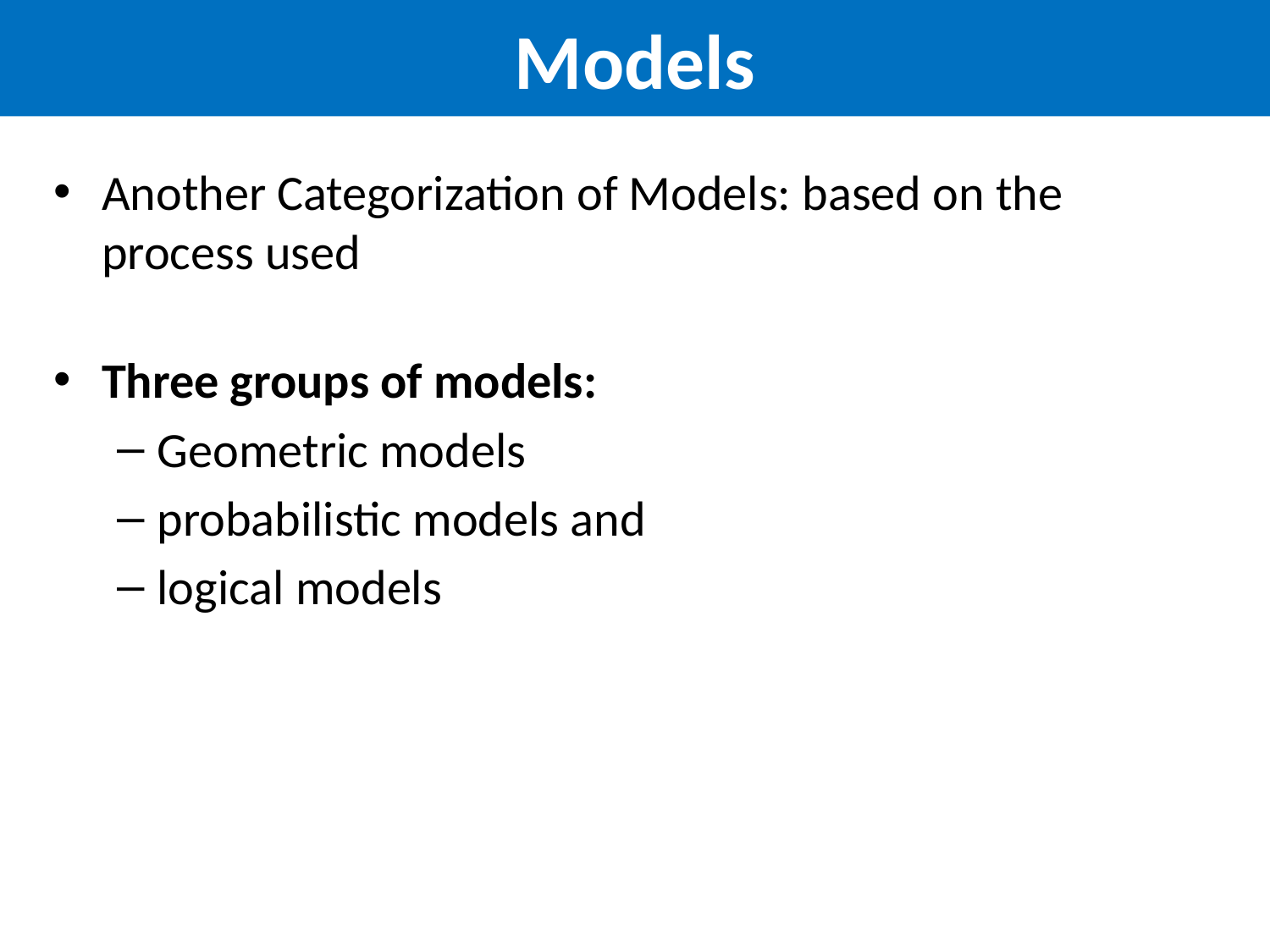

# Models
Another Categorization of Models: based on the process used

Three groups of models:
Geometric models
probabilistic models and
logical models